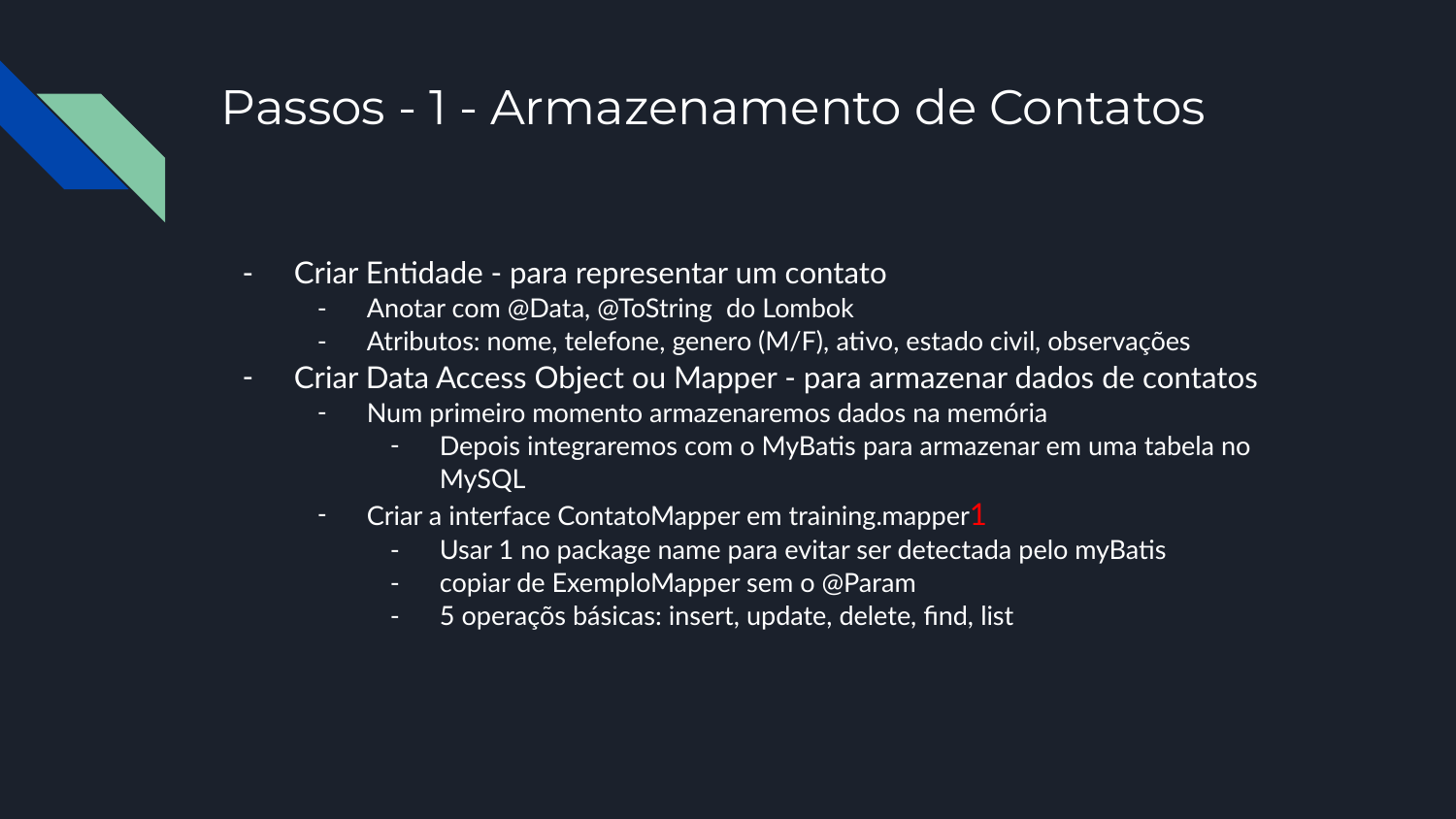

# Passos - 1 - Armazenamento de Contatos
Criar Entidade - para representar um contato
Anotar com @Data, @ToString  do Lombok
Atributos: nome, telefone, genero (M/F), ativo, estado civil, observações
Criar Data Access Object ou Mapper - para armazenar dados de contatos
Num primeiro momento armazenaremos dados na memória
Depois integraremos com o MyBatis para armazenar em uma tabela no MySQL
Criar a interface ContatoMapper em training.mapper1
Usar 1 no package name para evitar ser detectada pelo myBatis
copiar de ExemploMapper sem o @Param
5 operaçõs básicas: insert, update, delete, find, list